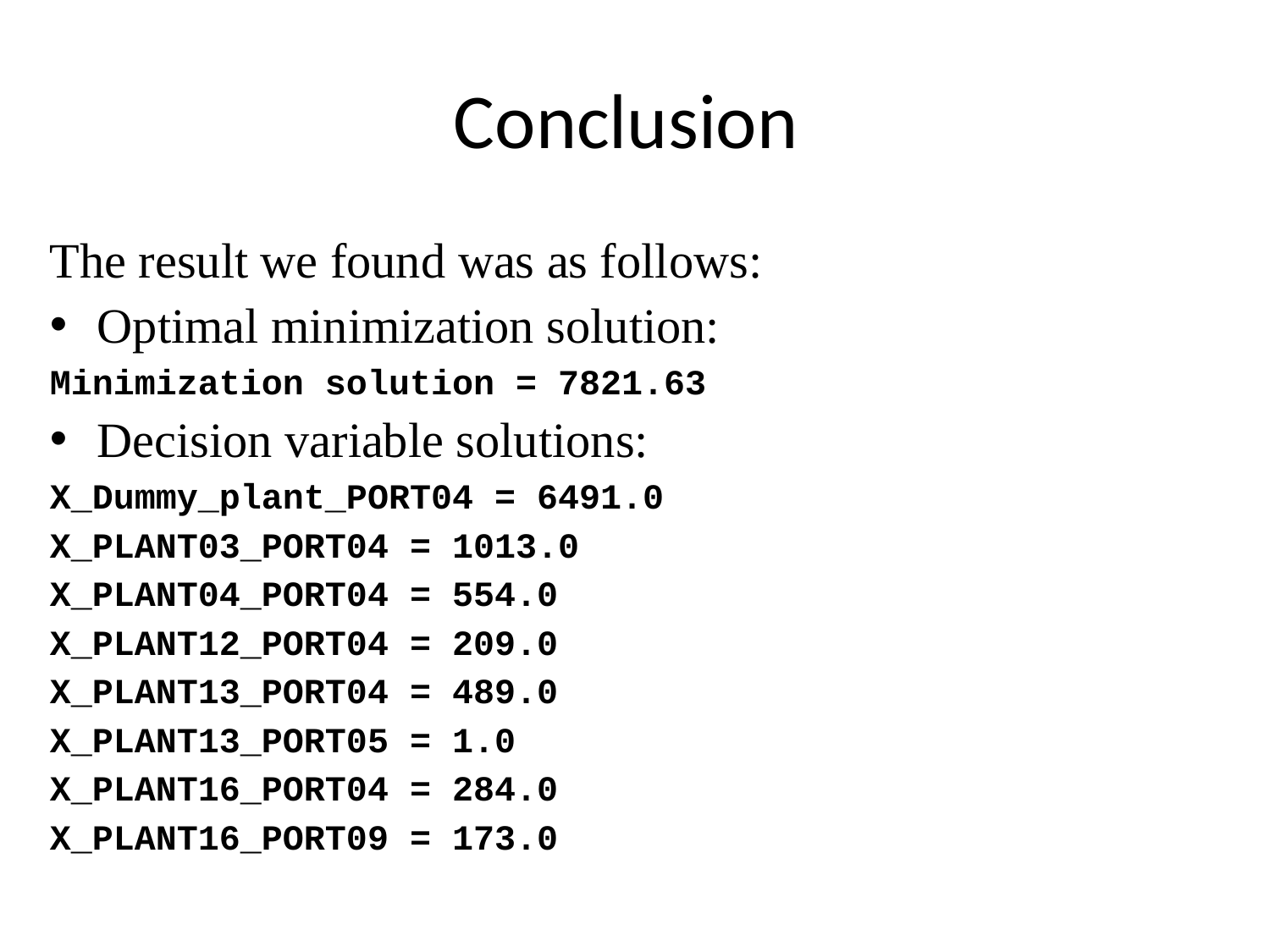

# Conclusion
The result we found was as follows:
Optimal minimization solution:
Minimization solution = 7821.63
Decision variable solutions:
X_Dummy_plant_PORT04 = 6491.0
X_PLANT03_PORT04 = 1013.0
X_PLANT04_PORT04 = 554.0
X_PLANT12_PORT04 = 209.0
X_PLANT13_PORT04 = 489.0
X_PLANT13_PORT05 = 1.0
X_PLANT16_PORT04 = 284.0
X_PLANT16_PORT09 = 173.0